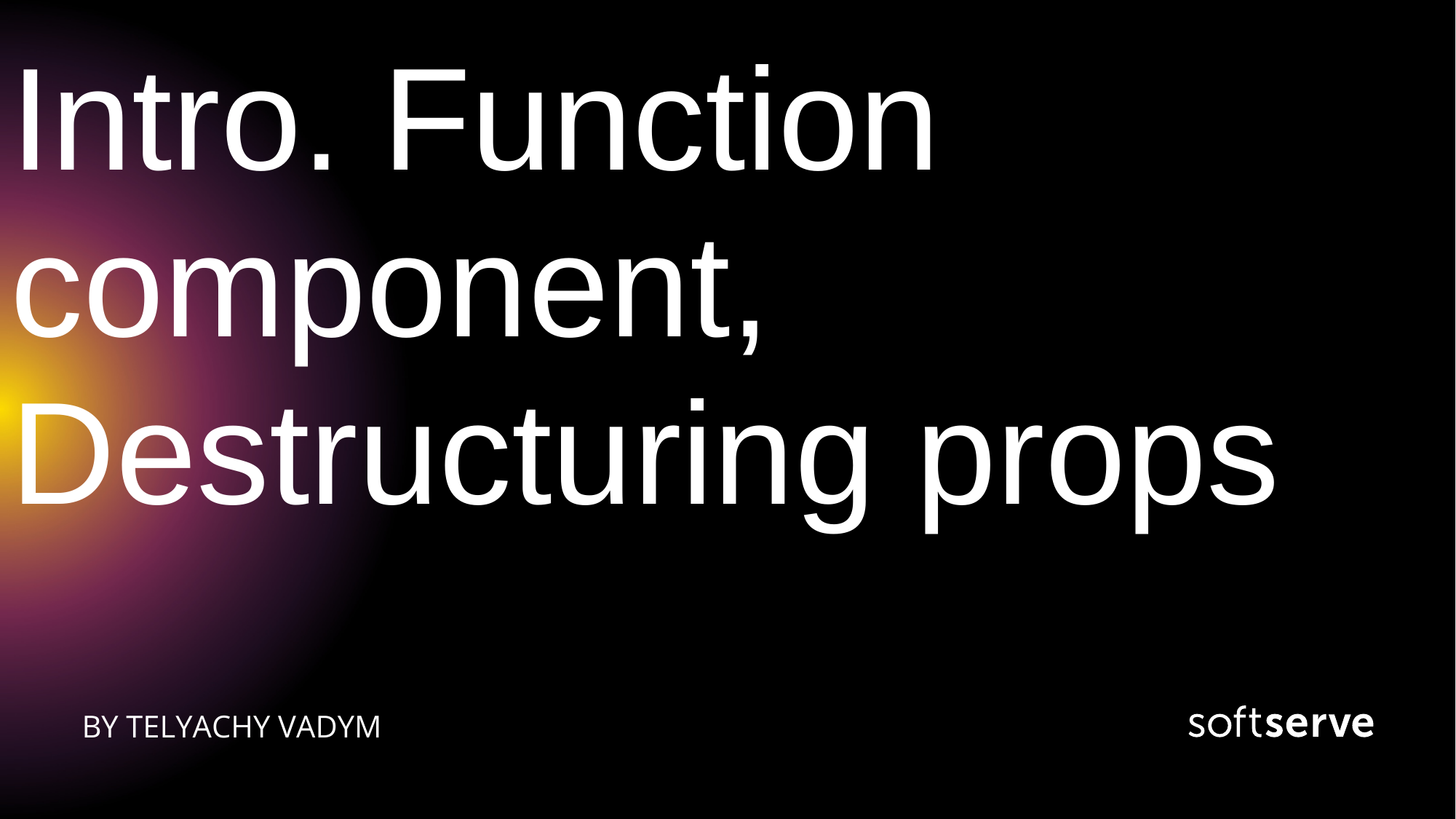

# Intro. Function component, Destructuring props
BY TELYACHY VADYM